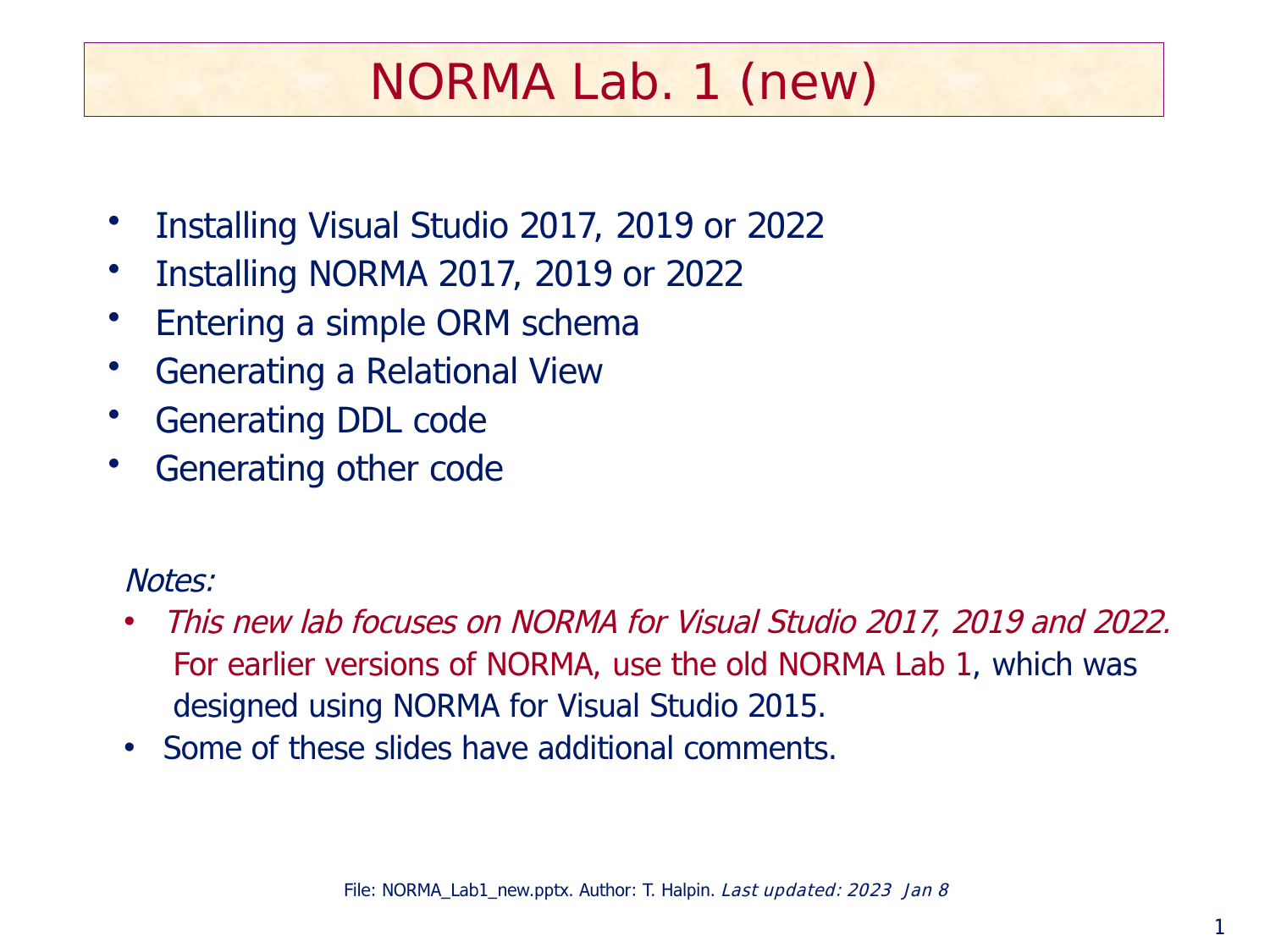

# NORMA Lab. 1 (new)
Installing Visual Studio 2017, 2019 or 2022
Installing NORMA 2017, 2019 or 2022
Entering a simple ORM schema
Generating a Relational View
Generating DDL code
Generating other code
Notes:
This new lab focuses on NORMA for Visual Studio 2017, 2019 and 2022.
     For earlier versions of NORMA, use the old NORMA Lab 1, which was
     designed using NORMA for Visual Studio 2015.
Some of these slides have additional comments.
File: NORMA_Lab1_new.pptx. Author: T. Halpin. Last updated: 2023  Jan 8
1